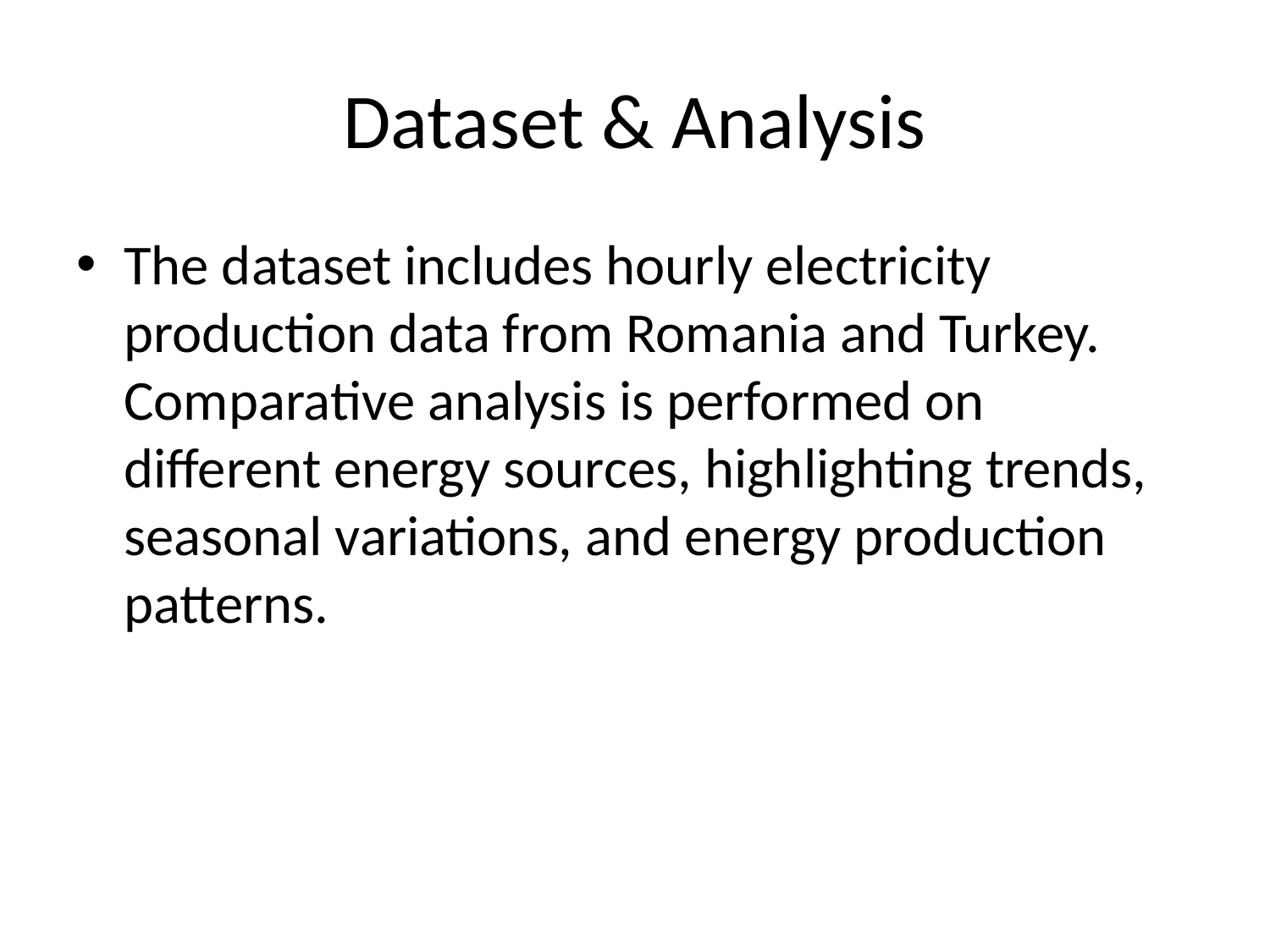

# Dataset & Analysis
The dataset includes hourly electricity production data from Romania and Turkey. Comparative analysis is performed on different energy sources, highlighting trends, seasonal variations, and energy production patterns.